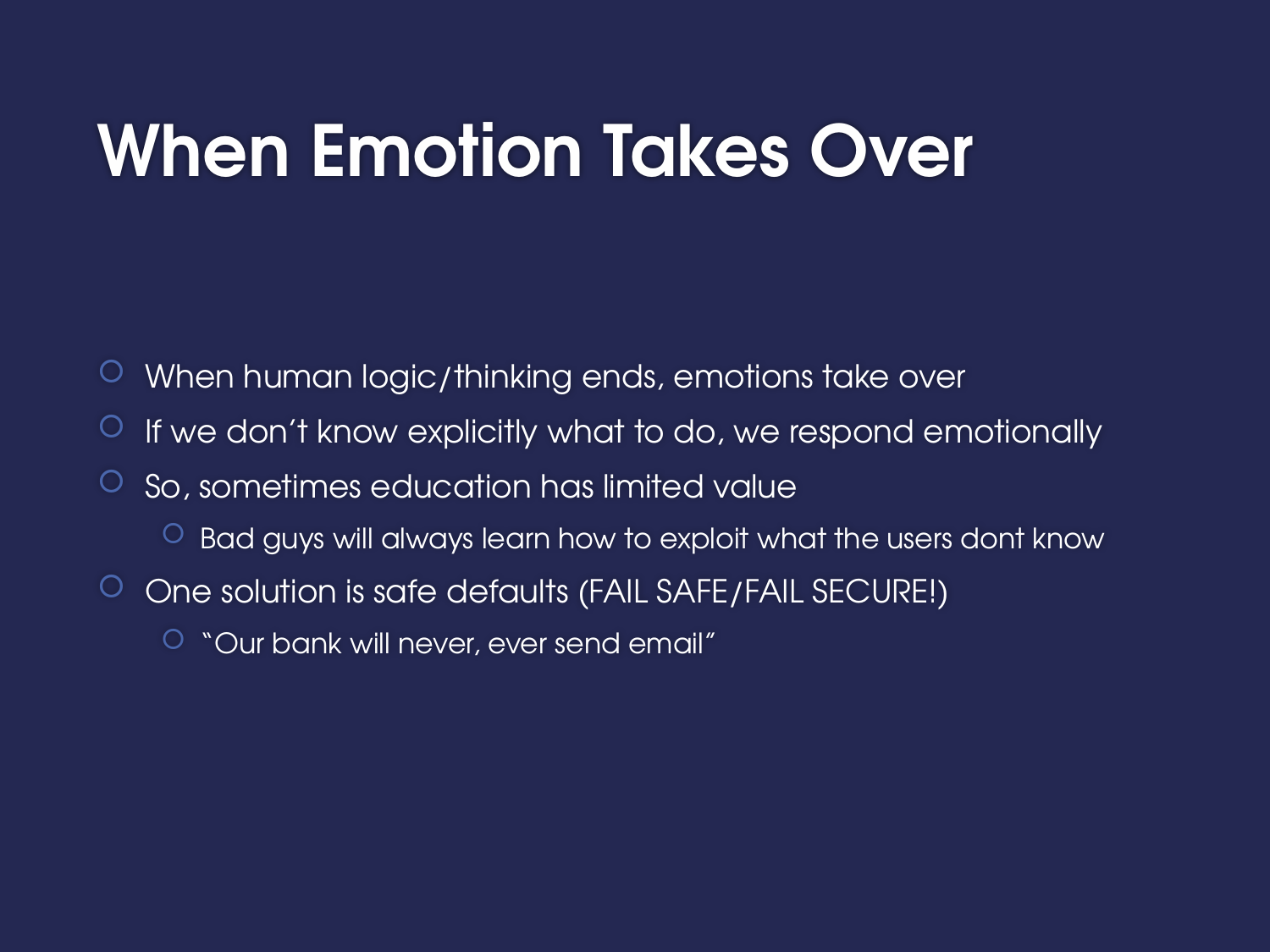

# When Emotion Takes Over
When human logic/thinking ends, emotions take over
If we don’t know explicitly what to do, we respond emotionally
So, sometimes education has limited value
Bad guys will always learn how to exploit what the users dont know
One solution is safe defaults (FAIL SAFE/FAIL SECURE!)
“Our bank will never, ever send email”